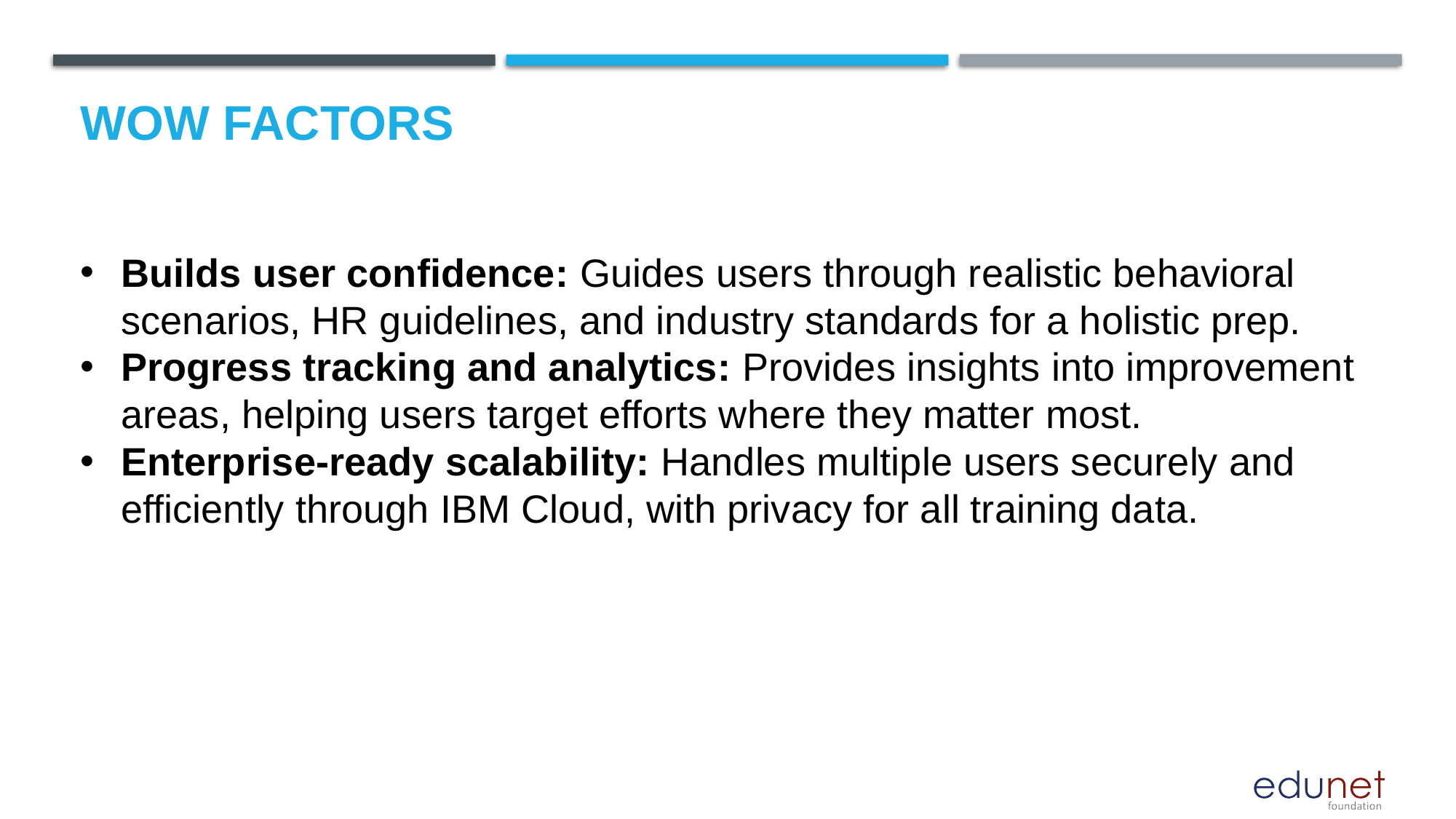

# Wow factors
Builds user confidence: Guides users through realistic behavioral scenarios, HR guidelines, and industry standards for a holistic prep.
Progress tracking and analytics: Provides insights into improvement areas, helping users target efforts where they matter most.
Enterprise-ready scalability: Handles multiple users securely and efficiently through IBM Cloud, with privacy for all training data.